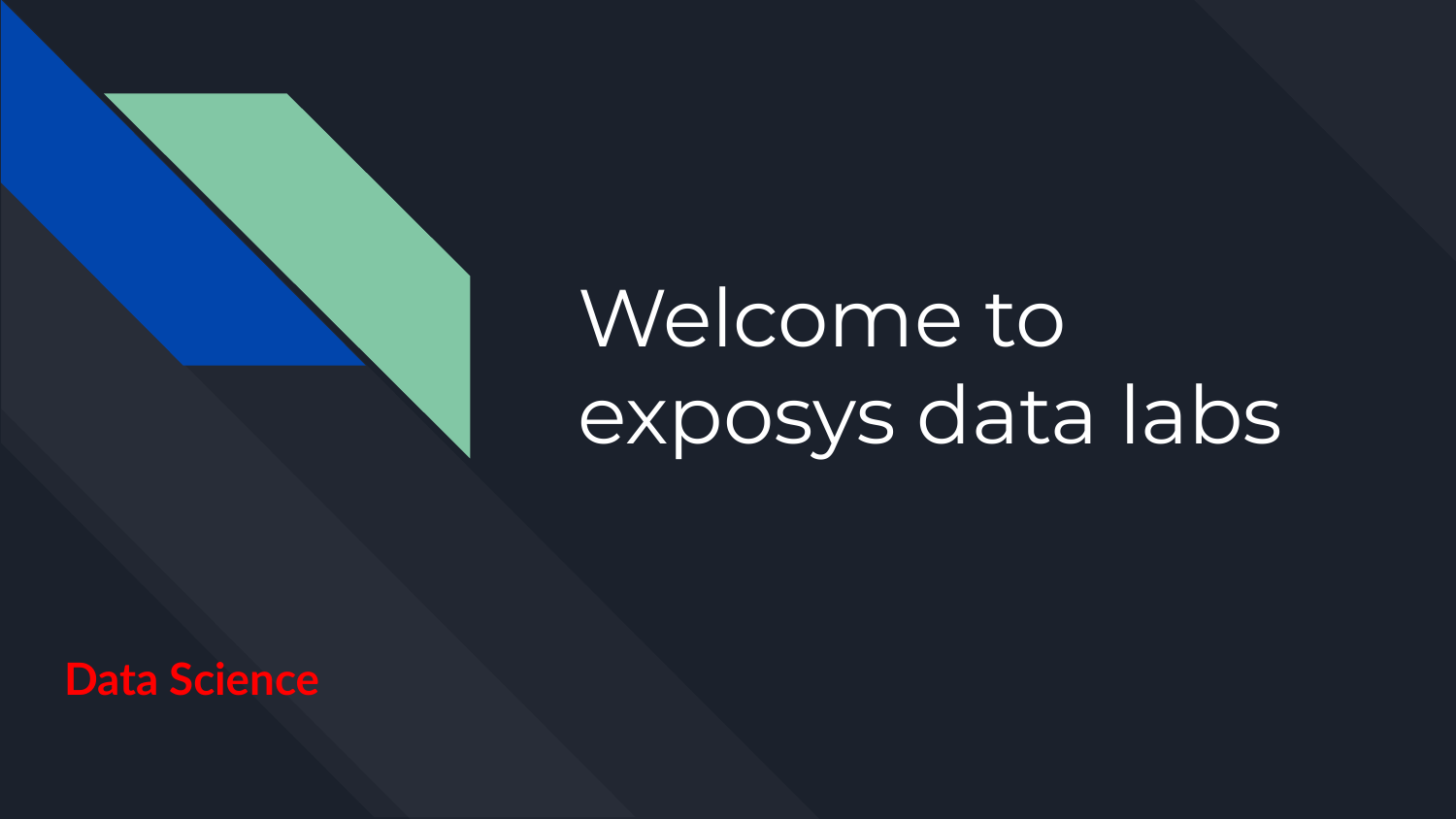

# Welcome to exposys data labs
Data Science